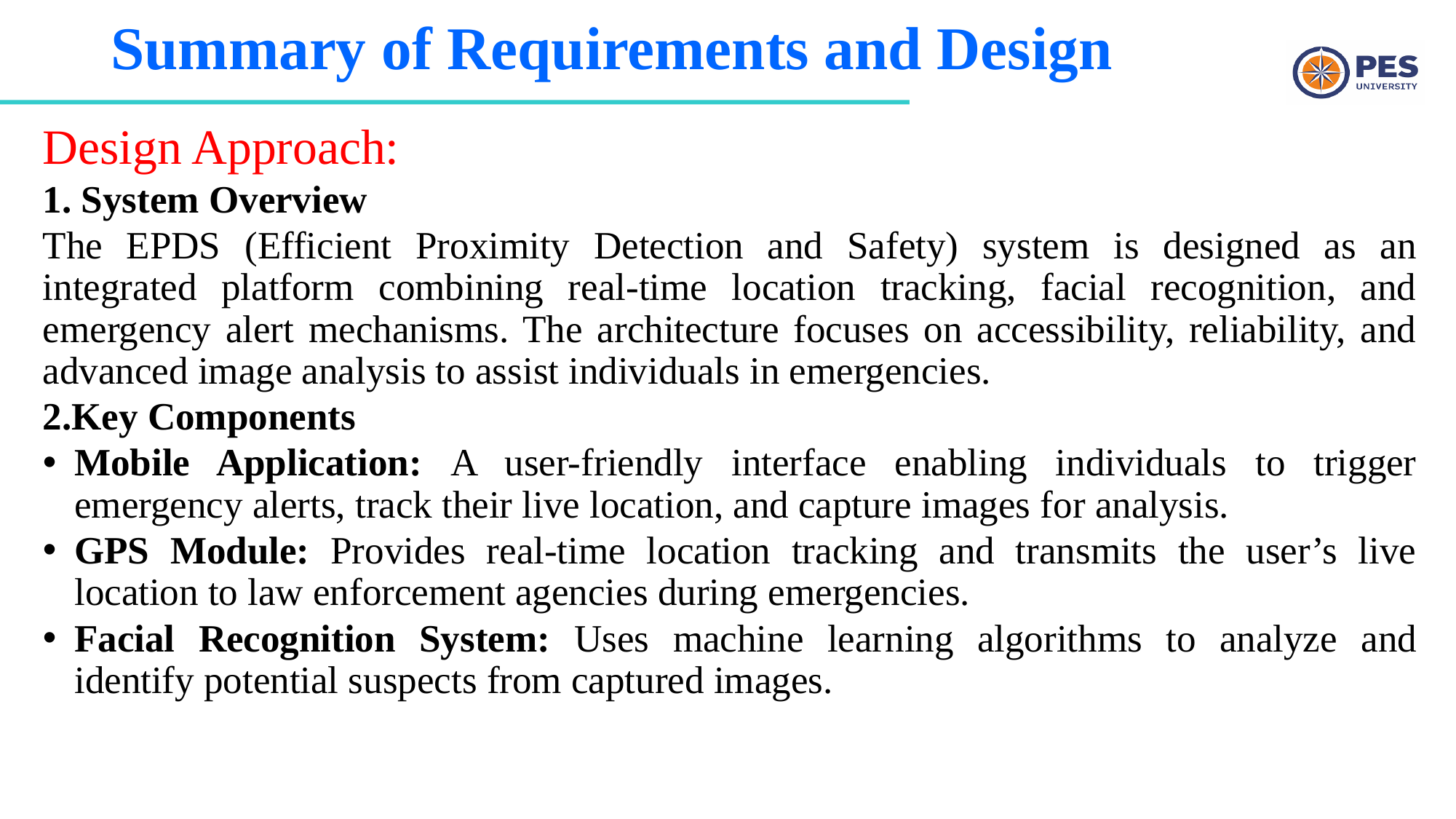

# Summary of Requirements and Design
Design Approach:
1. System Overview
The EPDS (Efficient Proximity Detection and Safety) system is designed as an integrated platform combining real-time location tracking, facial recognition, and emergency alert mechanisms. The architecture focuses on accessibility, reliability, and advanced image analysis to assist individuals in emergencies.
2.Key Components
Mobile Application: A user-friendly interface enabling individuals to trigger emergency alerts, track their live location, and capture images for analysis.
GPS Module: Provides real-time location tracking and transmits the user’s live location to law enforcement agencies during emergencies.
Facial Recognition System: Uses machine learning algorithms to analyze and identify potential suspects from captured images.